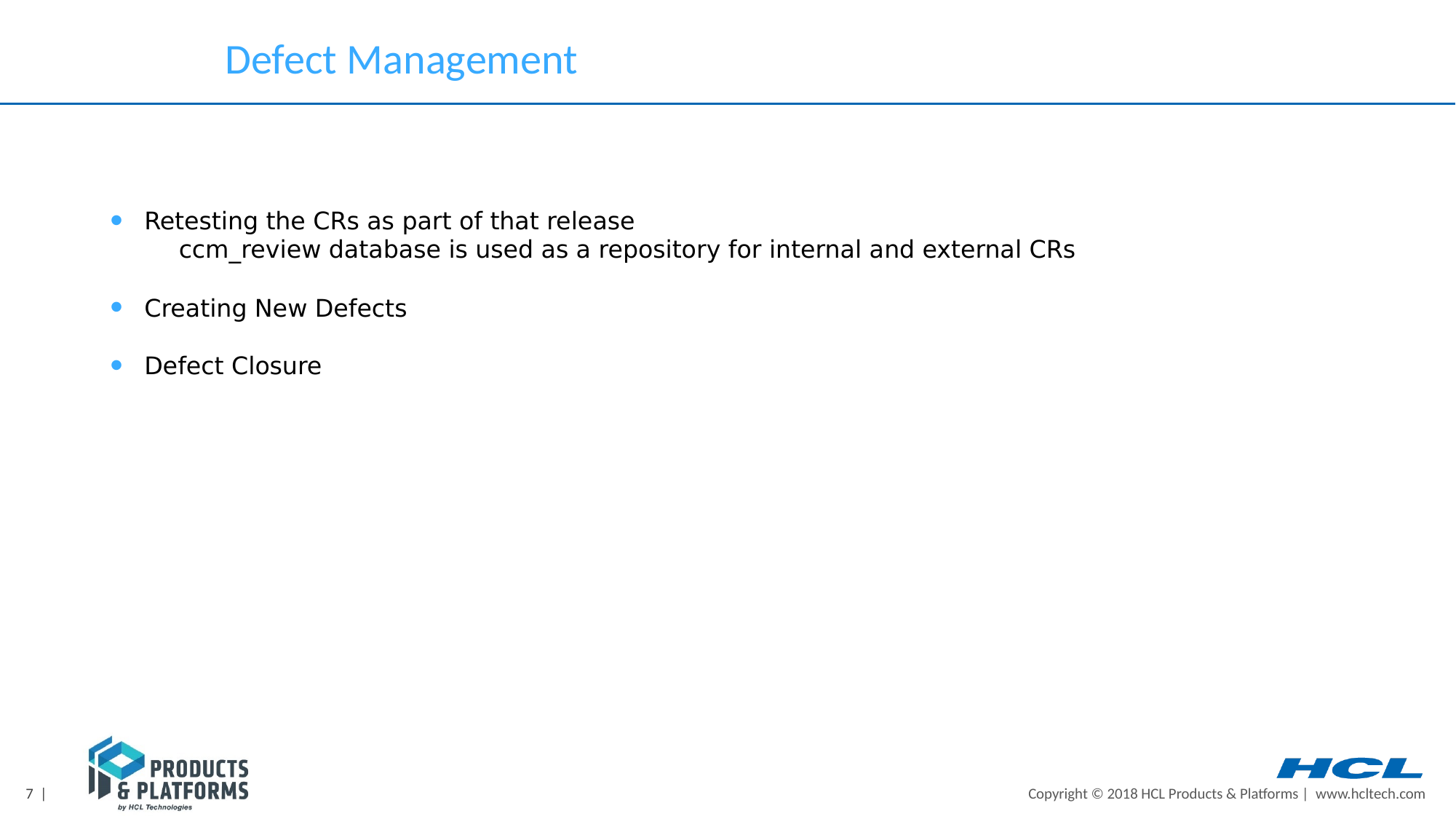

Defect Management

Retesting the CRs as part of that release
         ccm_review database is used as a repository for internal and external CRs

Creating New Defects

Defect Closure